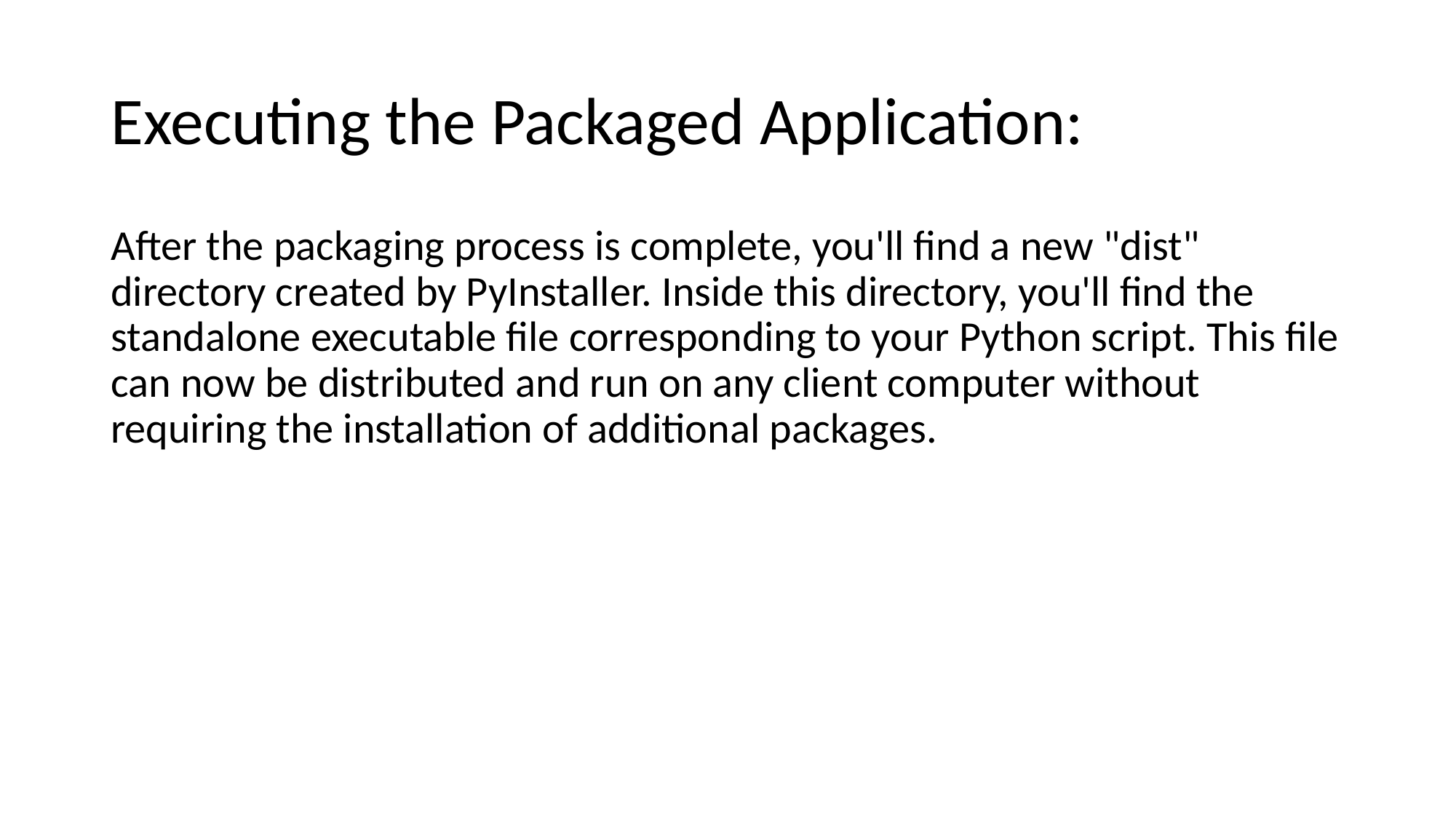

# Executing the Packaged Application:
After the packaging process is complete, you'll find a new "dist" directory created by PyInstaller. Inside this directory, you'll find the standalone executable file corresponding to your Python script. This file can now be distributed and run on any client computer without requiring the installation of additional packages.